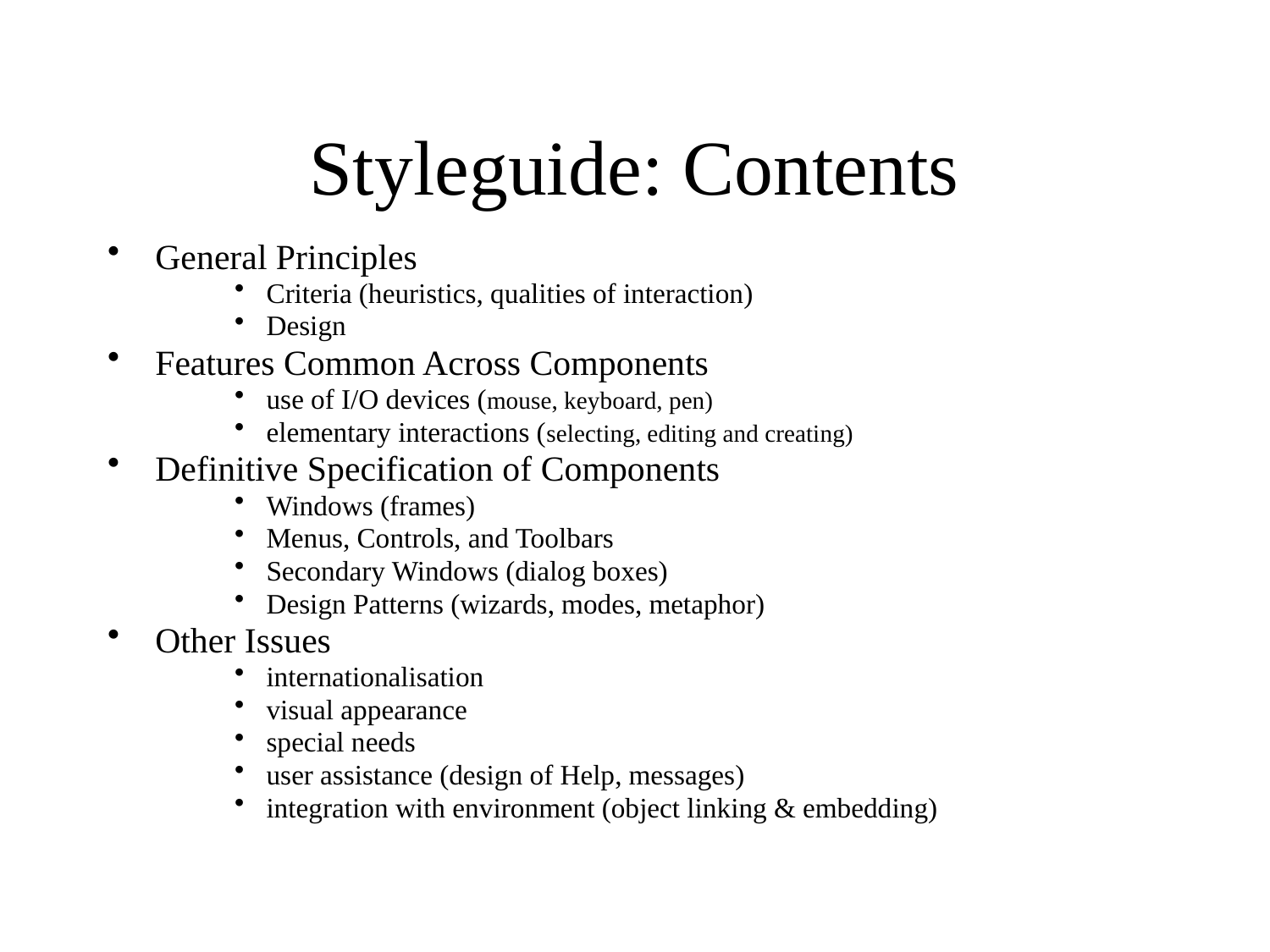

# Styleguide: Contents
General Principles
Criteria (heuristics, qualities of interaction)
Design
Features Common Across Components
use of I/O devices (mouse, keyboard, pen)
elementary interactions (selecting, editing and creating)
Definitive Specification of Components
Windows (frames)
Menus, Controls, and Toolbars
Secondary Windows (dialog boxes)
Design Patterns (wizards, modes, metaphor)
Other Issues
internationalisation
visual appearance
special needs
user assistance (design of Help, messages)
integration with environment (object linking & embedding)